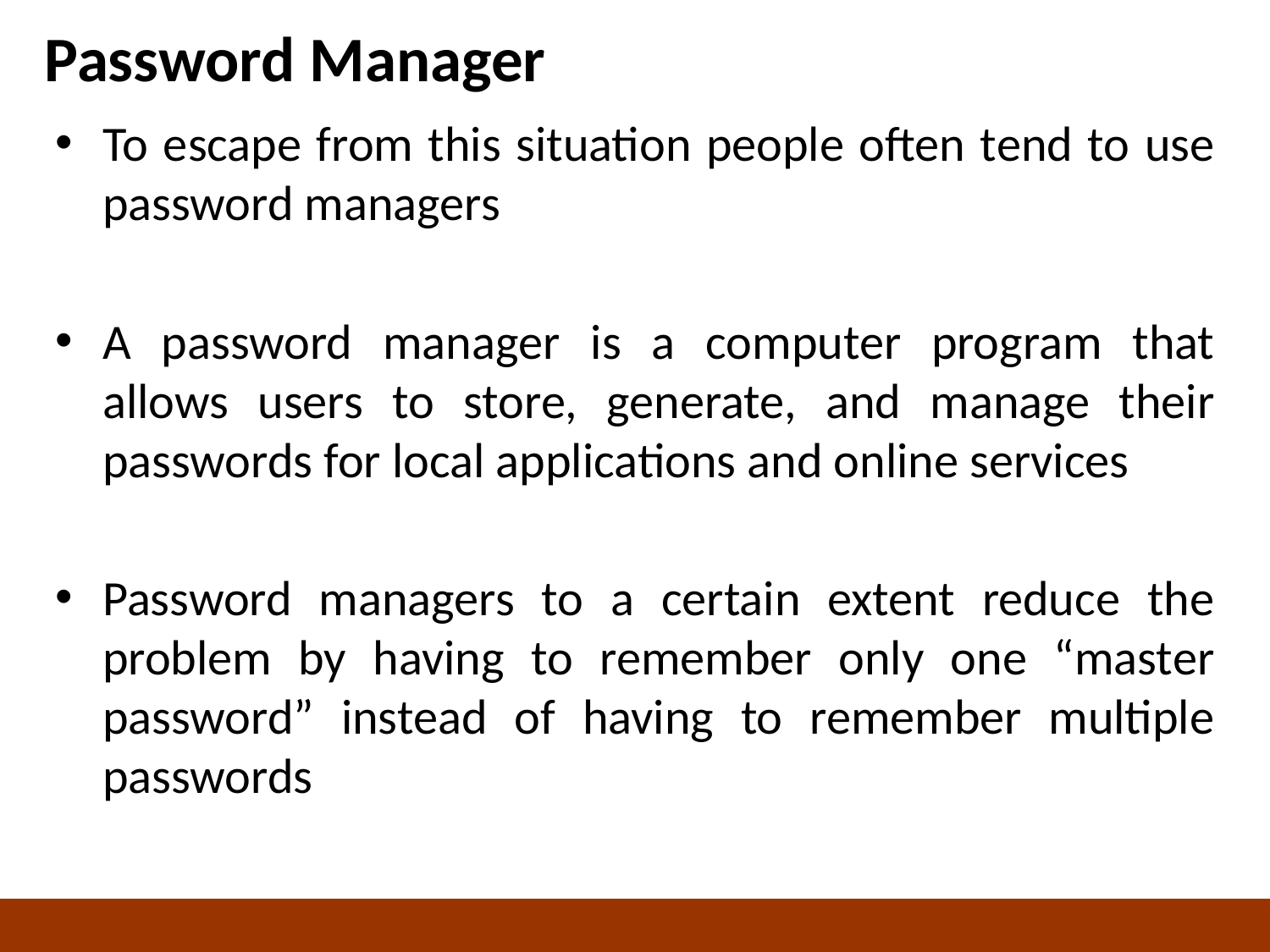

# Password Manager
To escape from this situation people often tend to use password managers

A password manager is a computer program that allows users to store, generate, and manage their passwords for local applications and online services

Password managers to a certain extent reduce the problem by having to remember only one “master password” instead of having to remember multiple passwords